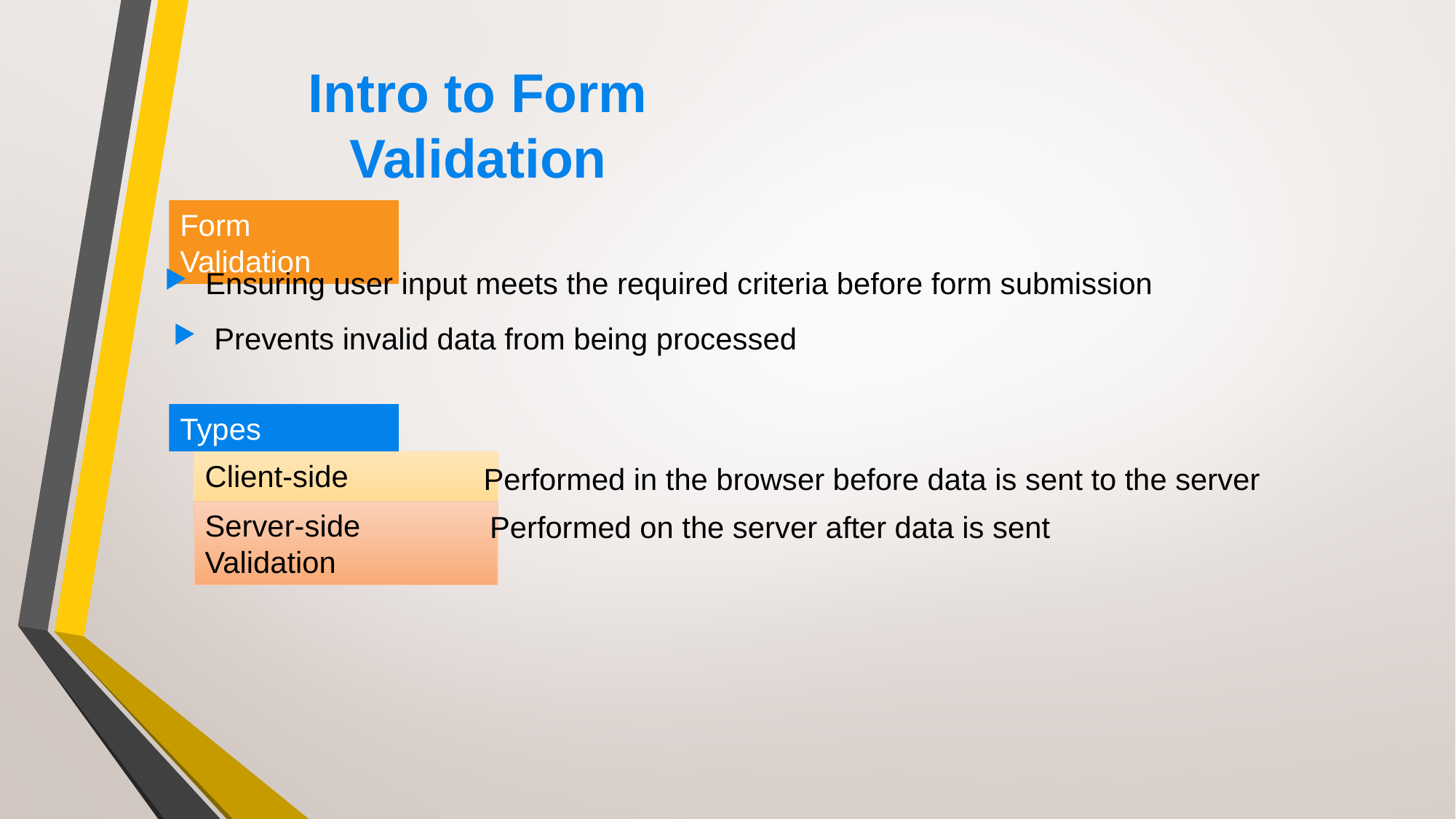

# Intro to Form Validation
Form Validation
Ensuring user input meets the required criteria before form submission
Prevents invalid data from being processed
Types
Client-side Validation
Performed in the browser before data is sent to the server
Server-side Validation
Performed on the server after data is sent